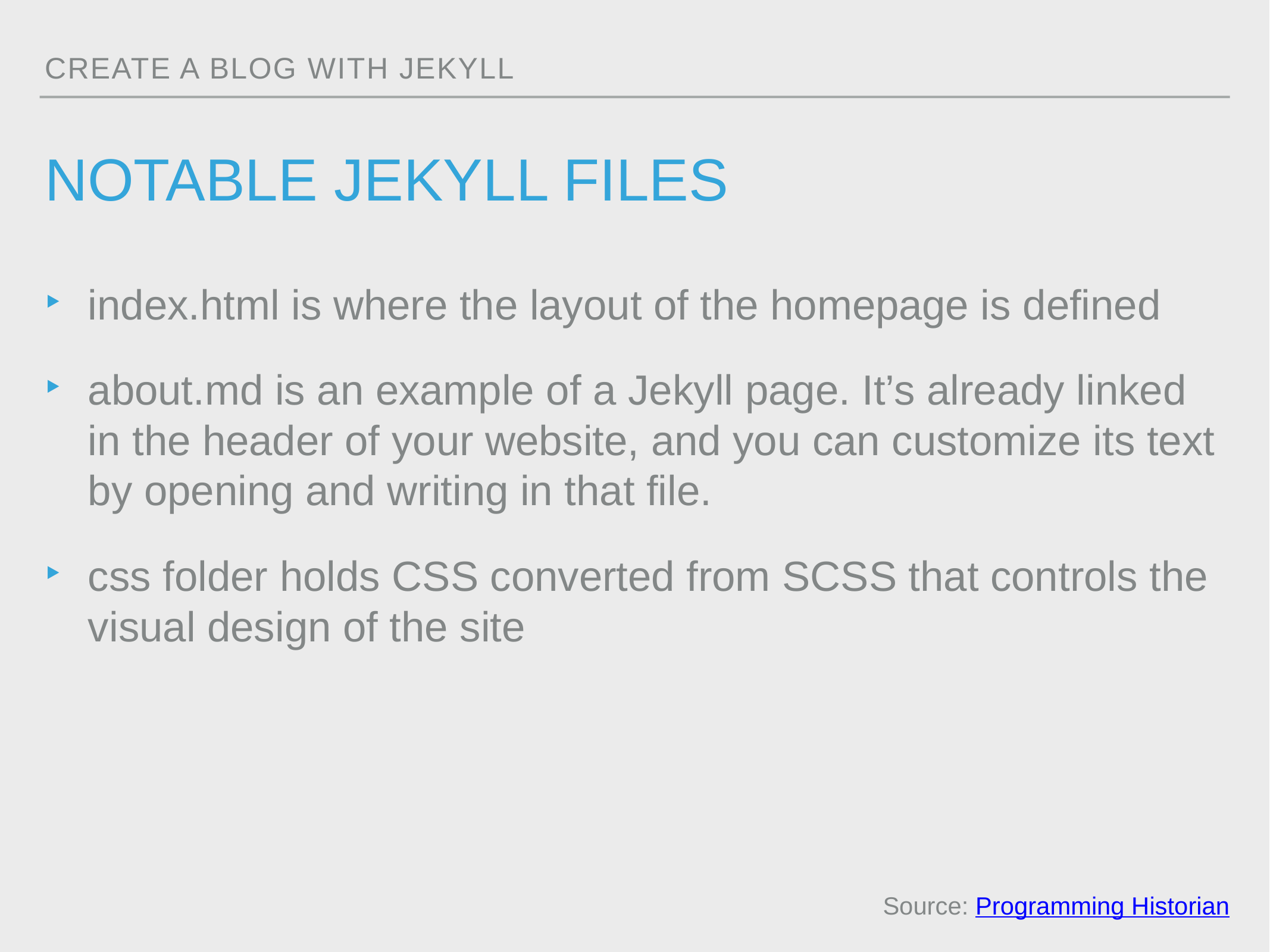

32
Create a blog with jekyll
# NOTABLE JEKYLL FILES
index.html is where the layout of the homepage is defined
about.md is an example of a Jekyll page. It’s already linked in the header of your website, and you can customize its text by opening and writing in that file.
css folder holds CSS converted from SCSS that controls the visual design of the site
Source: Programming Historian